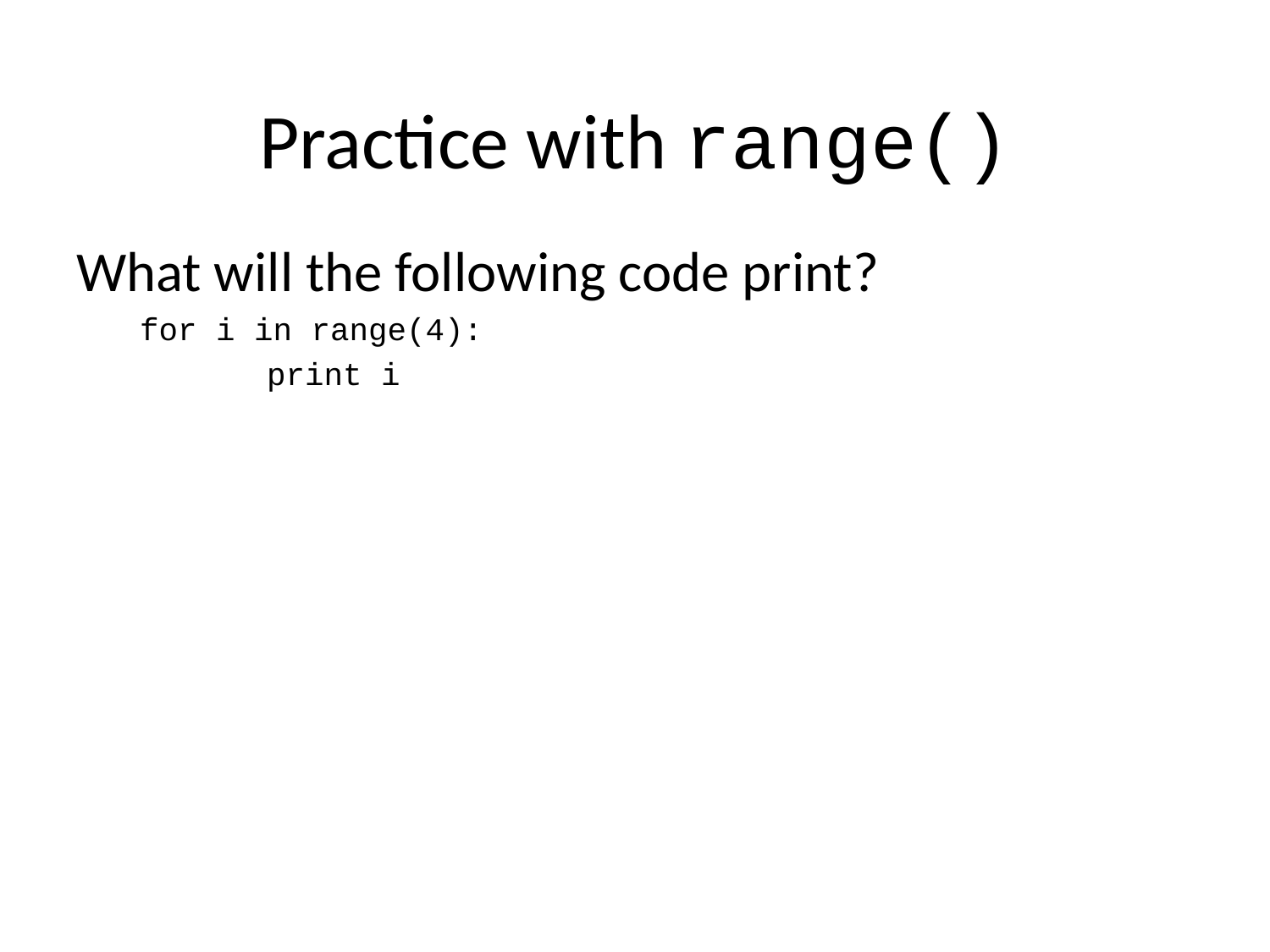

# Practice with range()
What will the following code print?
for i in range(4):
	print i